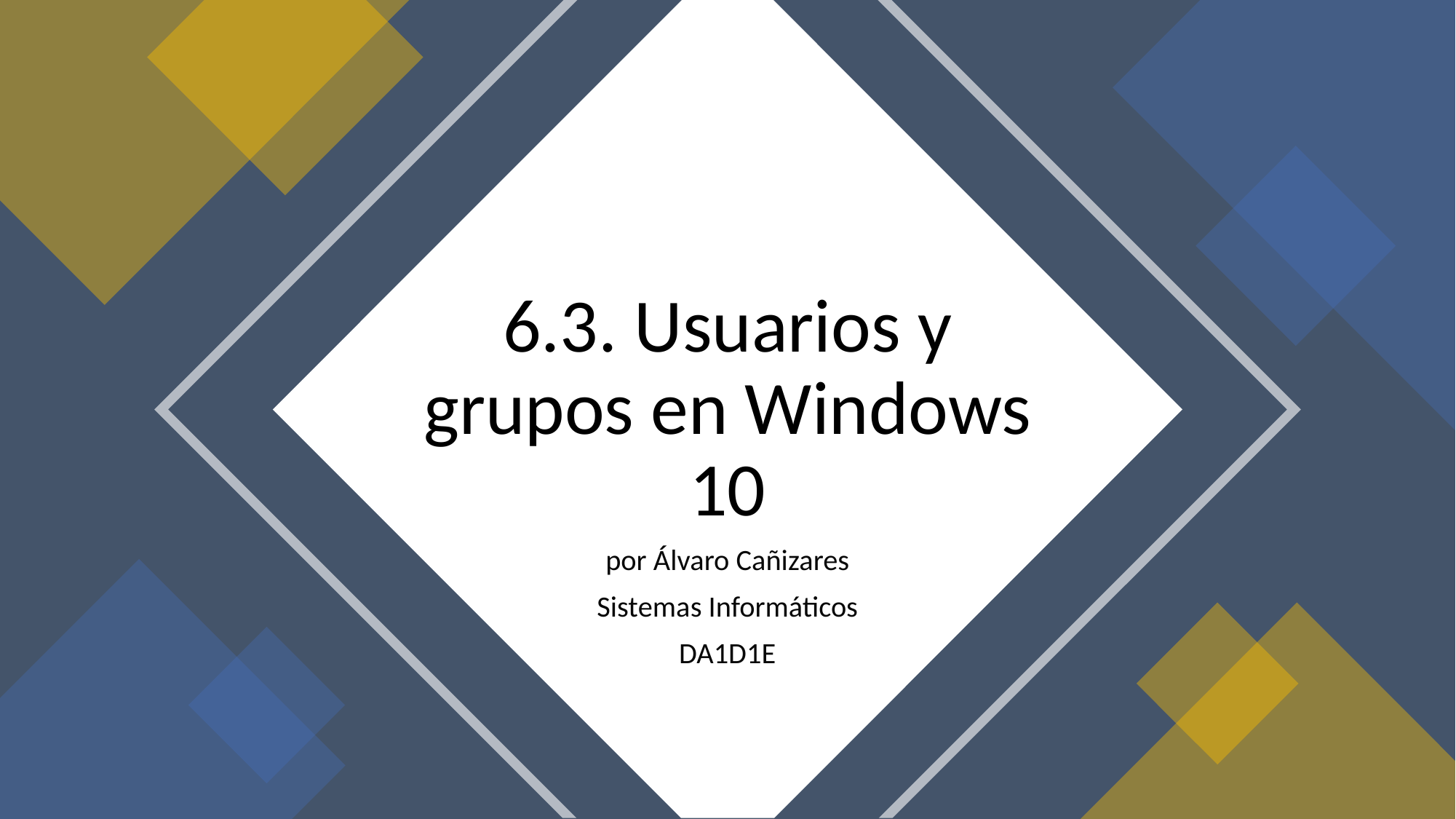

# 6.3. Usuarios y grupos en Windows 10
por Álvaro Cañizares
Sistemas Informáticos
DA1D1E